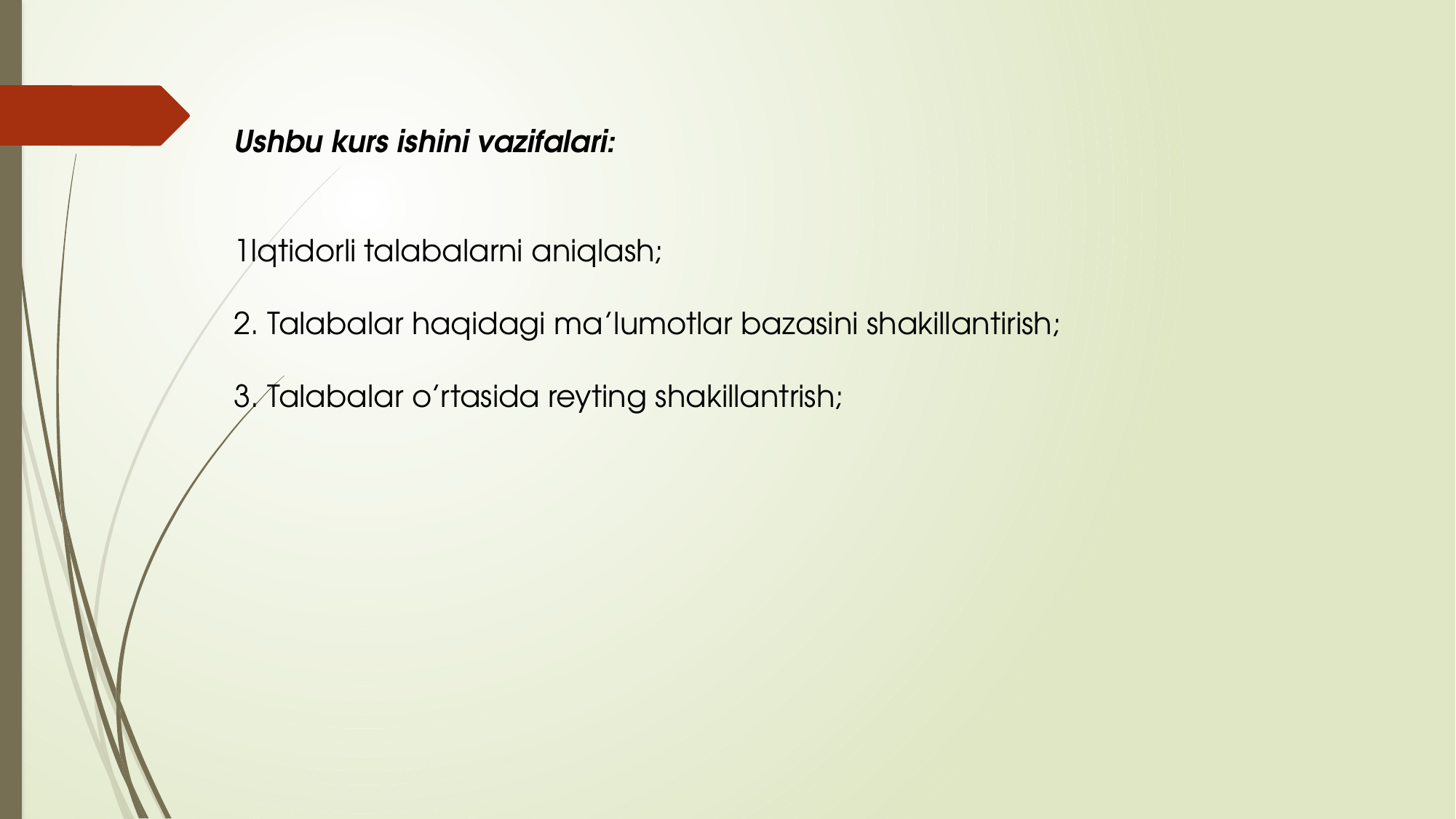

Ushbu kurs ishini vazifalari:

1Iqtidorli talabalarni aniqlash;

2. Talabalar haqidagi ma’lumotlar bazasini shakillantirish;

3. Talabalar o’rtasida reyting shakillantrish;